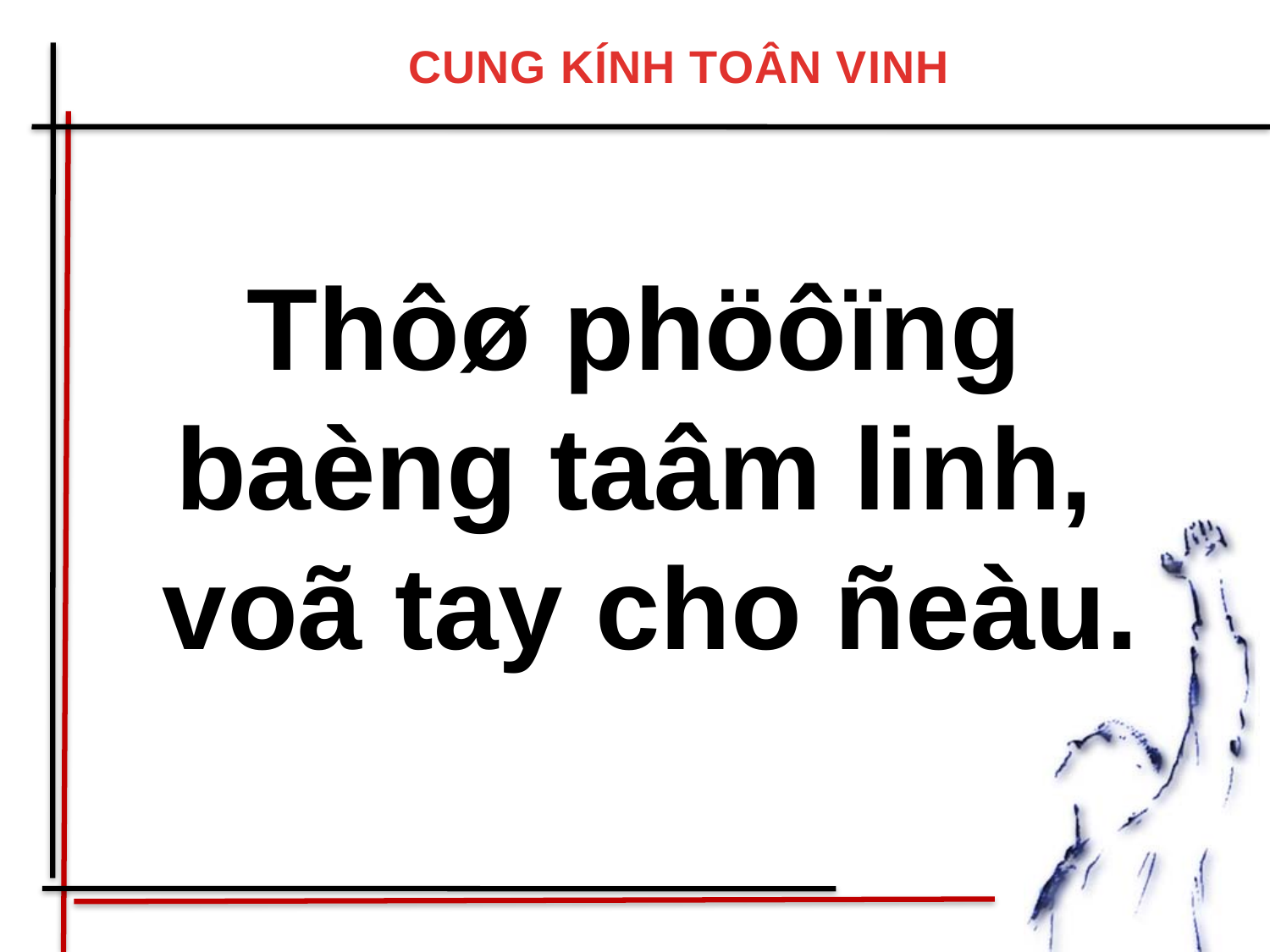

CUNG KÍNH TOÂN VINH
Thôø phöôïng
baèng taâm linh,
voã tay cho ñeàu.